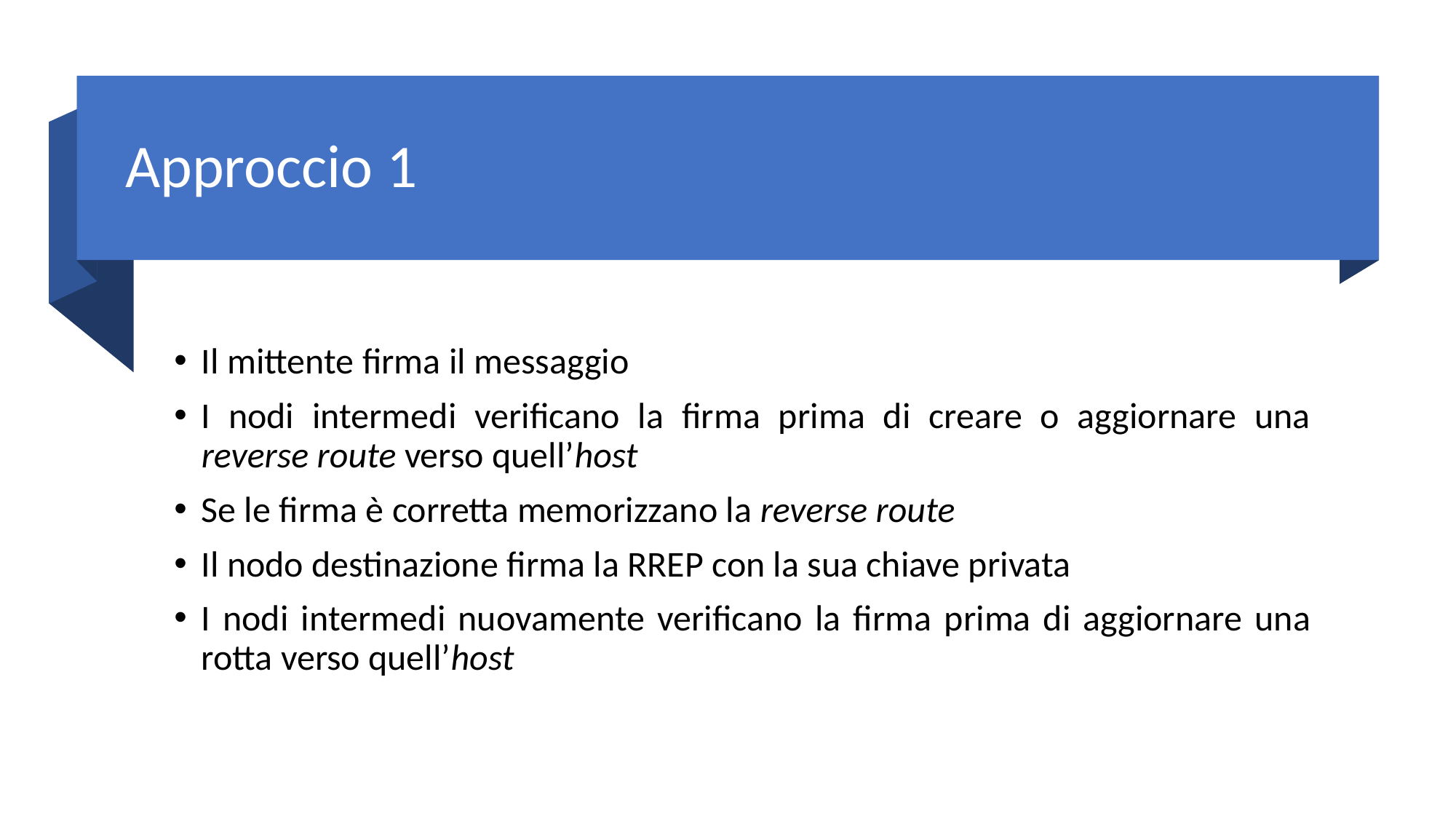

# Approccio 1

Il mittente firma il messaggio
I nodi intermedi verificano la firma prima di creare o aggiornare una reverse route verso quell’host
Se le firma è corretta memorizzano la reverse route
Il nodo destinazione firma la RREP con la sua chiave privata
I nodi intermedi nuovamente verificano la firma prima di aggiornare una rotta verso quell’host